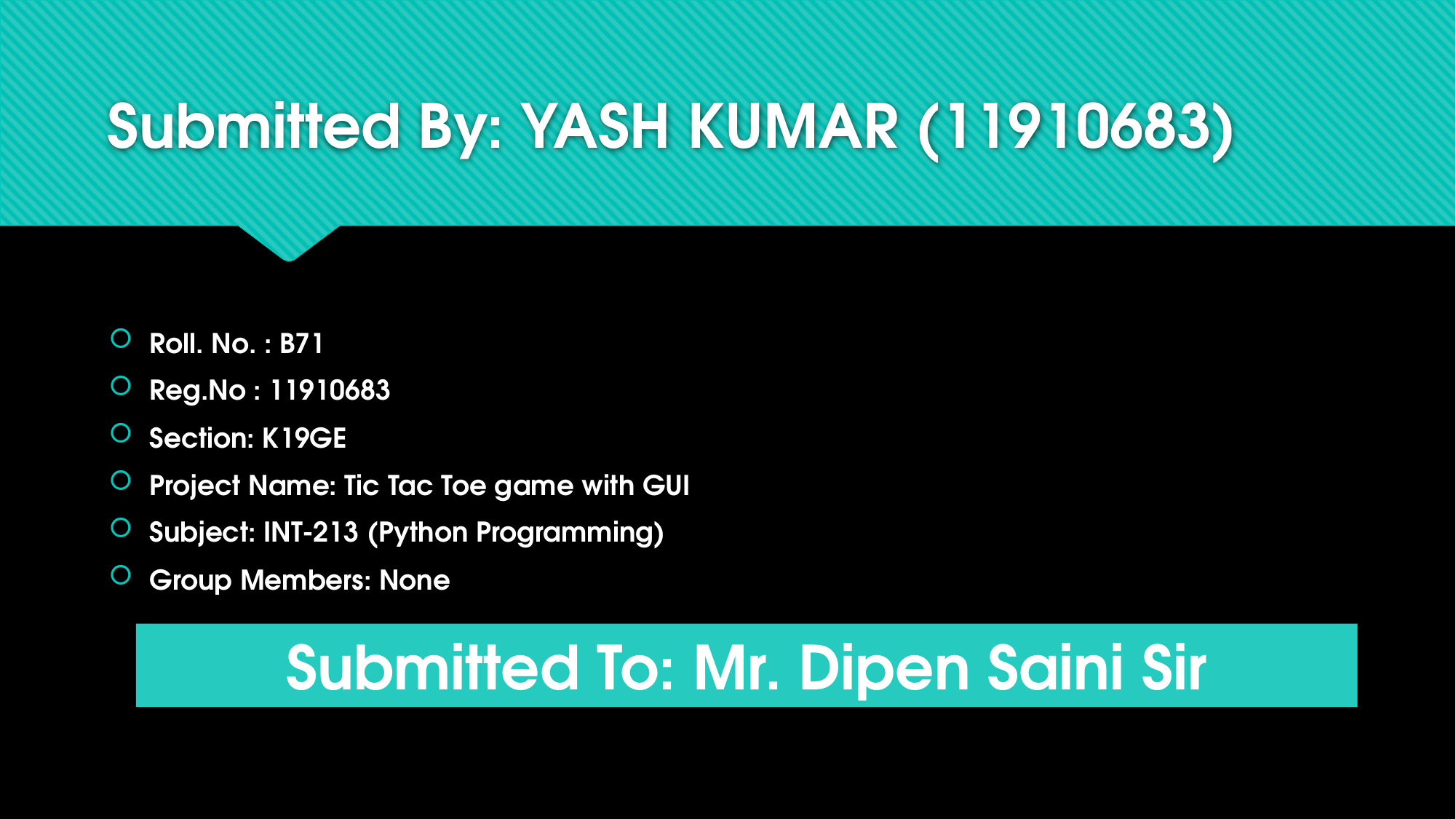

# Submitted By: YASH KUMAR (11910683)
Roll. No. : B71
Reg.No : 11910683
Section: K19GE
Project Name: Tic Tac Toe game with GUI
Subject: INT-213 (Python Programming)
Group Members: None

Submitted To: Mr. Dipen Saini Sir